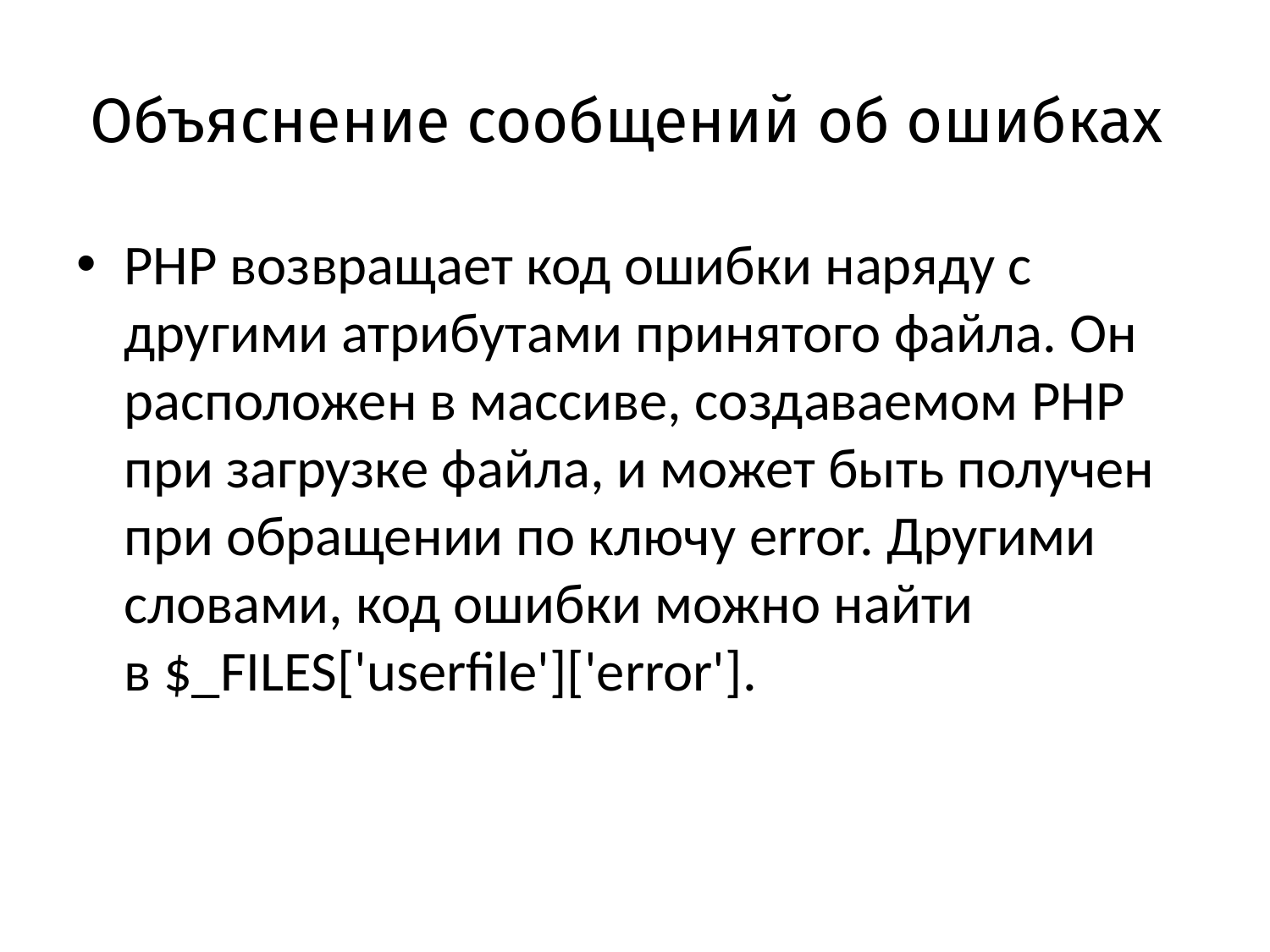

# Объяснение сообщений об ошибках
PHP возвращает код ошибки наряду с другими атрибутами принятого файла. Он расположен в массиве, создаваемом PHP при загрузке файла, и может быть получен при обращении по ключу error. Другими словами, код ошибки можно найти в $_FILES['userfile']['error'].